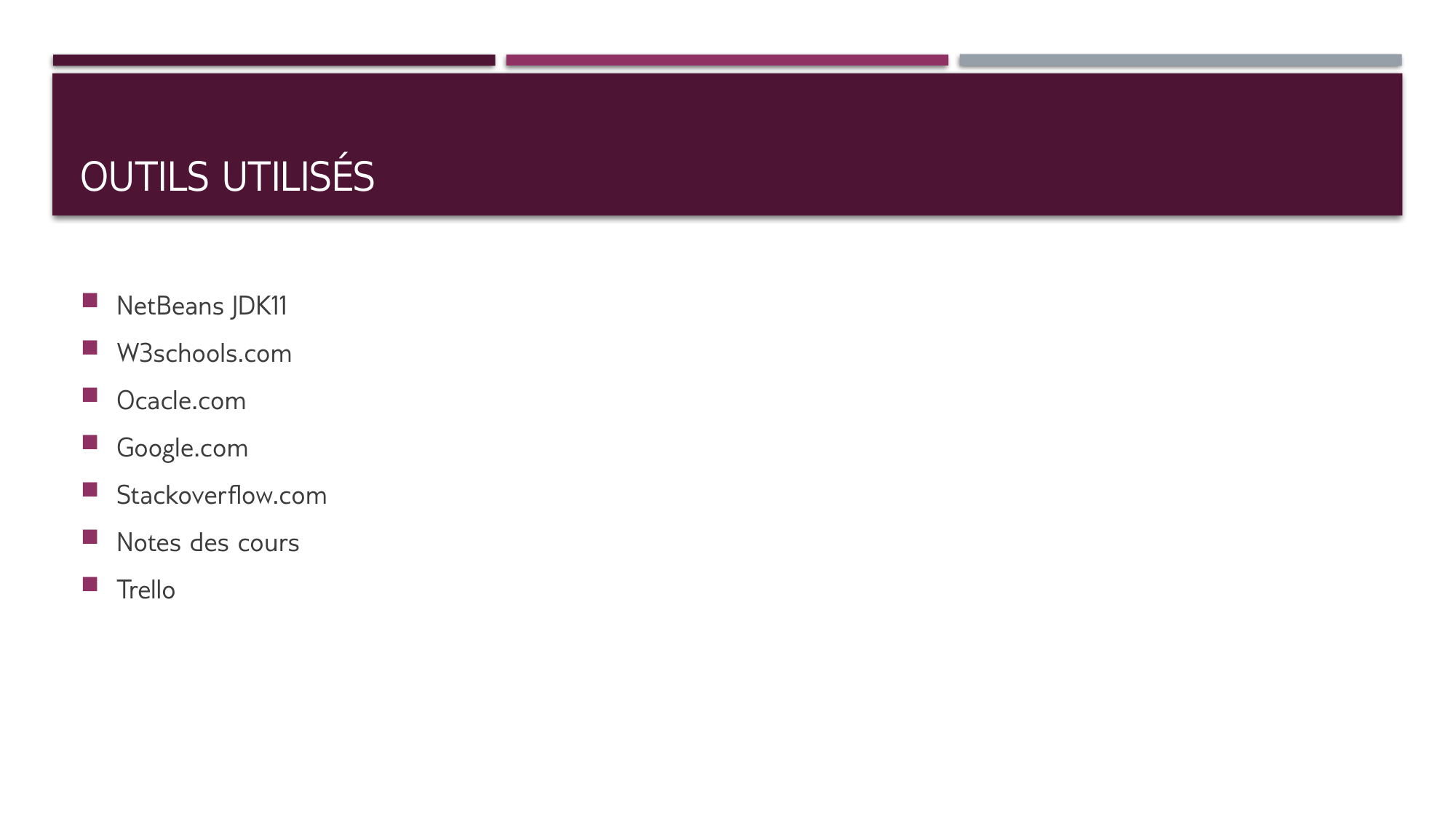

# Outils utilisés
NetBeans JDK11
W3schools.com
Ocacle.com
Google.com
Stackoverflow.com
Notes des cours
Trello